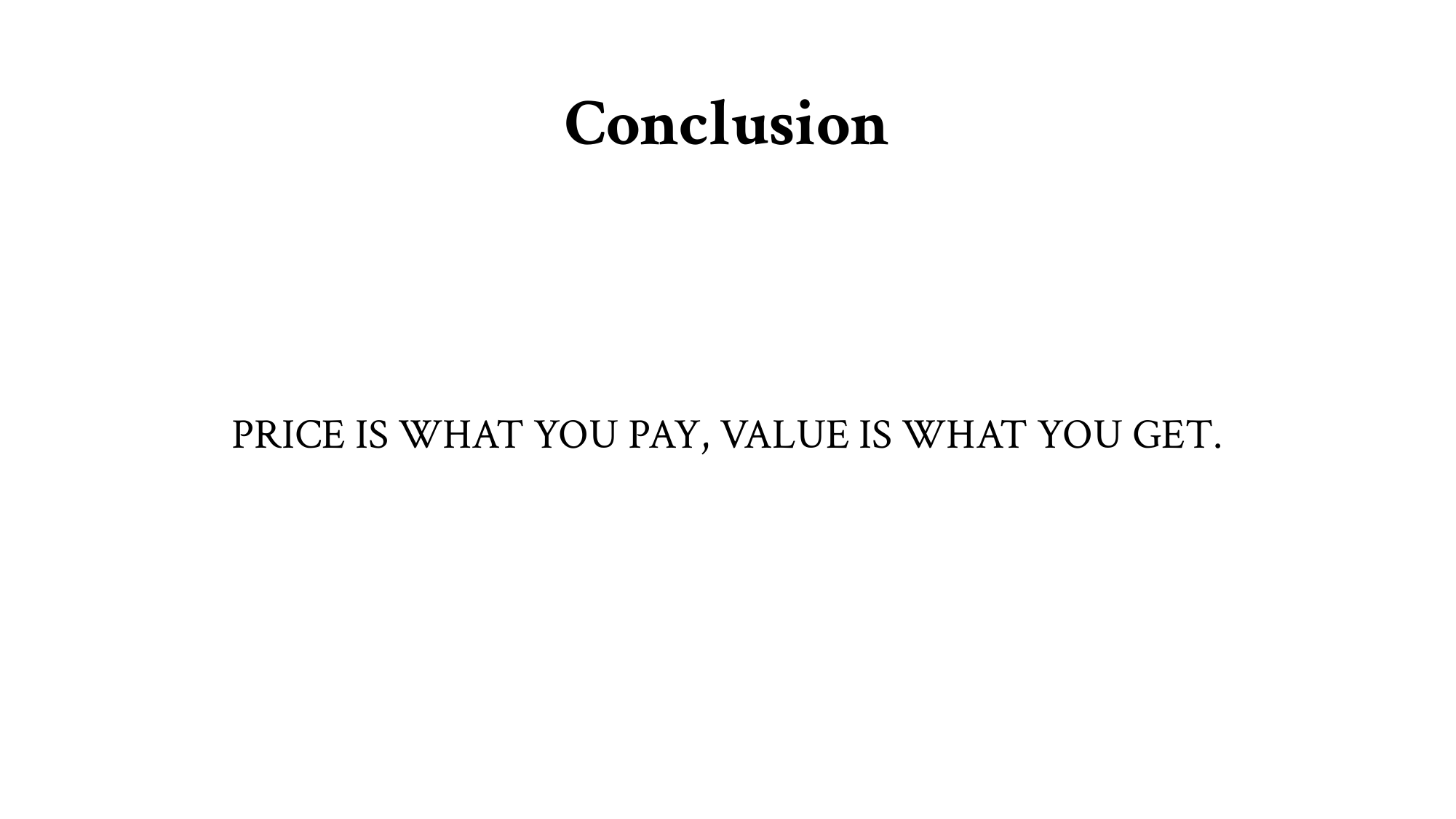

# Conclusion

PRICE IS WHAT YOU PAY, VALUE IS WHAT YOU GET.